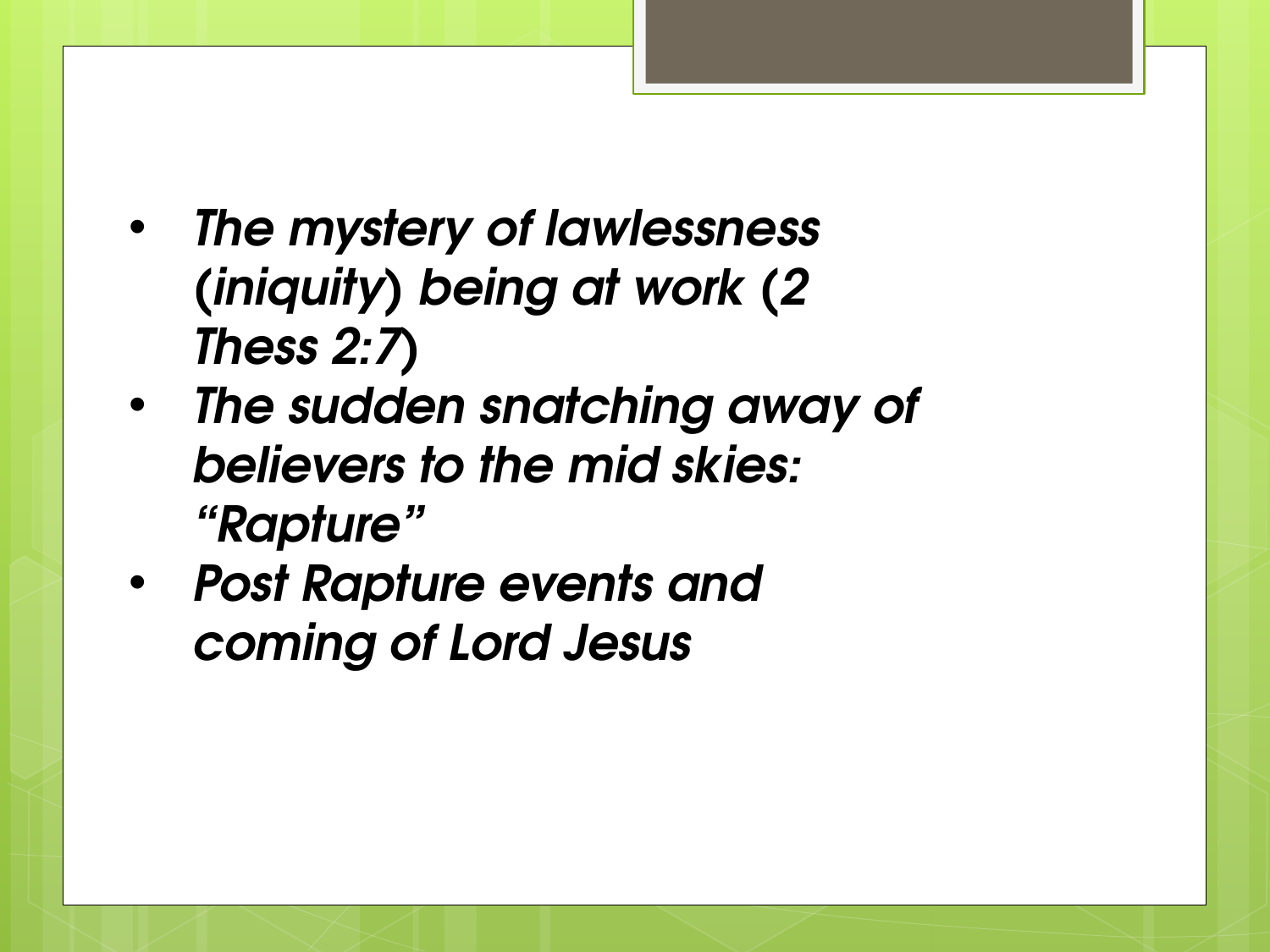

The mystery of lawlessness (iniquity) being at work (2 Thess 2:7)
The sudden snatching away of believers to the mid skies: “Rapture”
Post Rapture events and coming of Lord Jesus